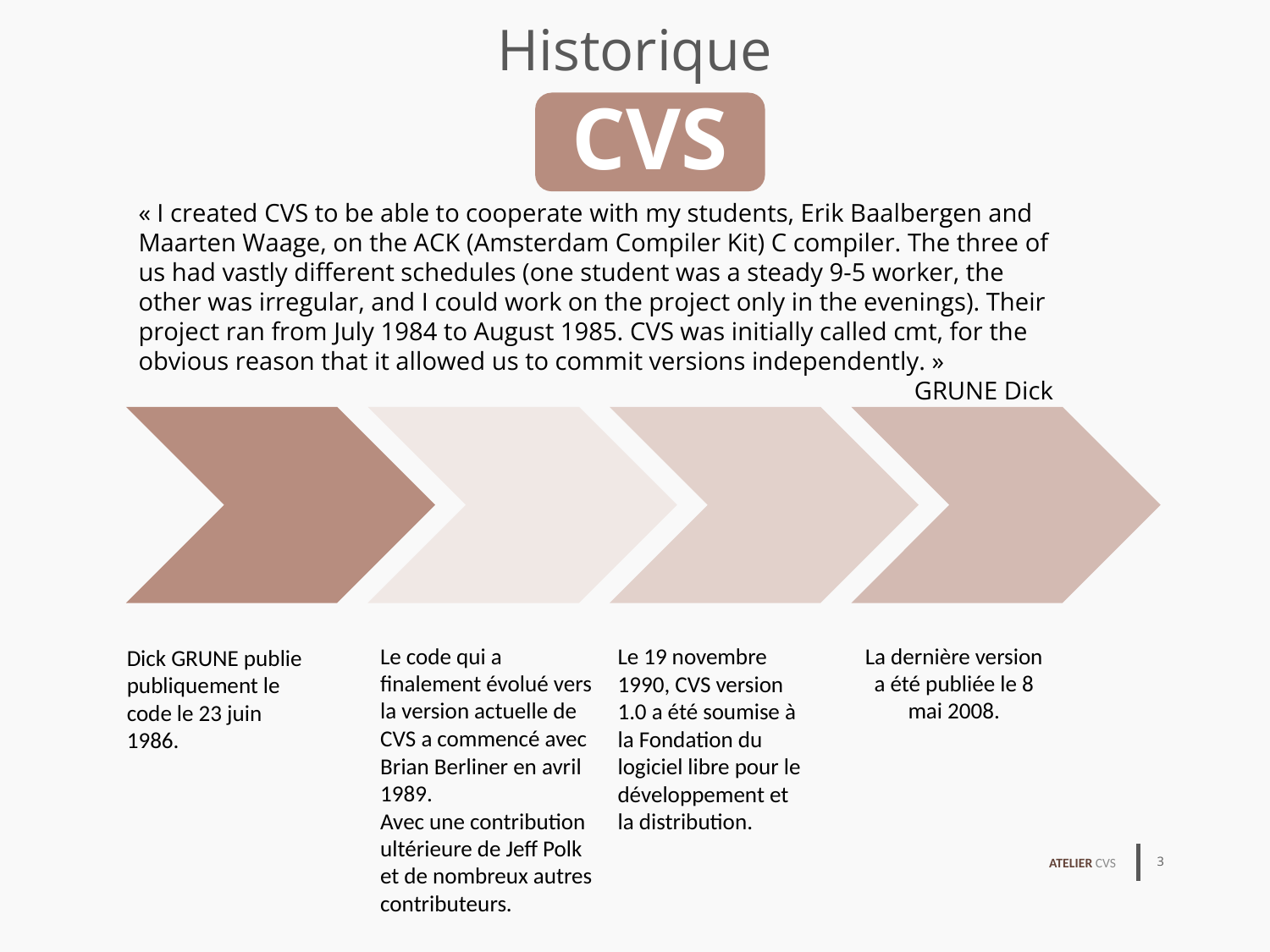

Historique

CVS
« I created CVS to be able to cooperate with my students, Erik Baalbergen and Maarten Waage, on the ACK (Amsterdam Compiler Kit) C compiler. The three of us had vastly different schedules (one student was a steady 9-5 worker, the other was irregular, and I could work on the project only in the evenings). Their project ran from July 1984 to August 1985. CVS was initially called cmt, for the obvious reason that it allowed us to commit versions independently. »
GRUNE Dick

Dick GRUNE publie publiquement le code le 23 juin 1986.

Le code qui a finalement évolué vers la version actuelle de CVS a commencé avec Brian Berliner en avril 1989.
Avec une contribution ultérieure de Jeff Polk et de nombreux autres contributeurs.

Le 19 novembre 1990, CVS version 1.0 a été soumise à la Fondation du logiciel libre pour le développement et la distribution.

La dernière version a été publiée le 8 mai 2008.
ATELIER CVS
3